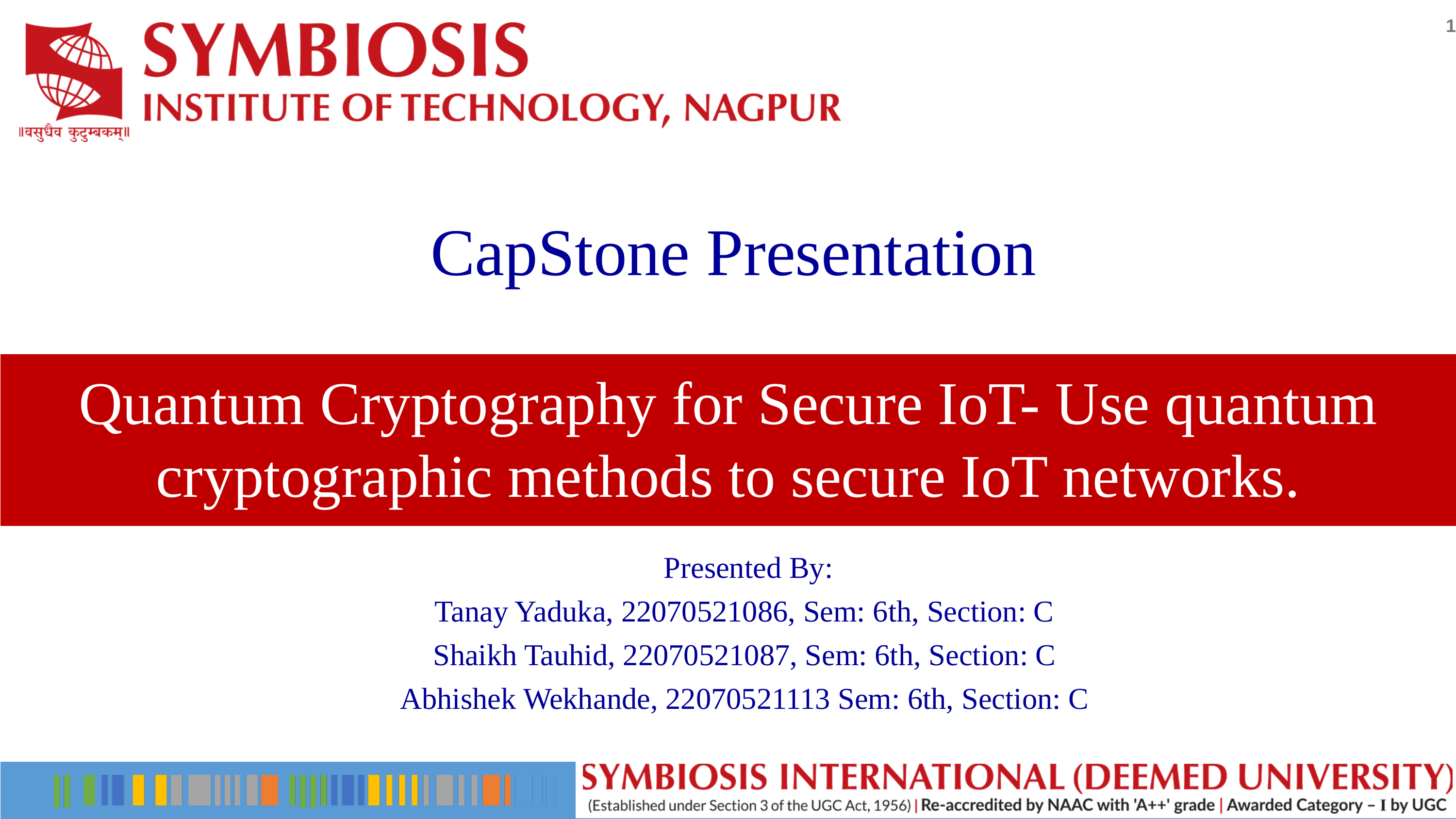

1

CapStone Presentation

Quantum Cryptography for Secure IoT- Use quantum cryptographic methods to secure IoT networks.

Presented By:

Tanay Yaduka, 22070521086, Sem: 6th, Section: C

Shaikh Tauhid, 22070521087, Sem: 6th, Section: C

Abhishek Wekhande, 22070521113 Sem: 6th, Section: C